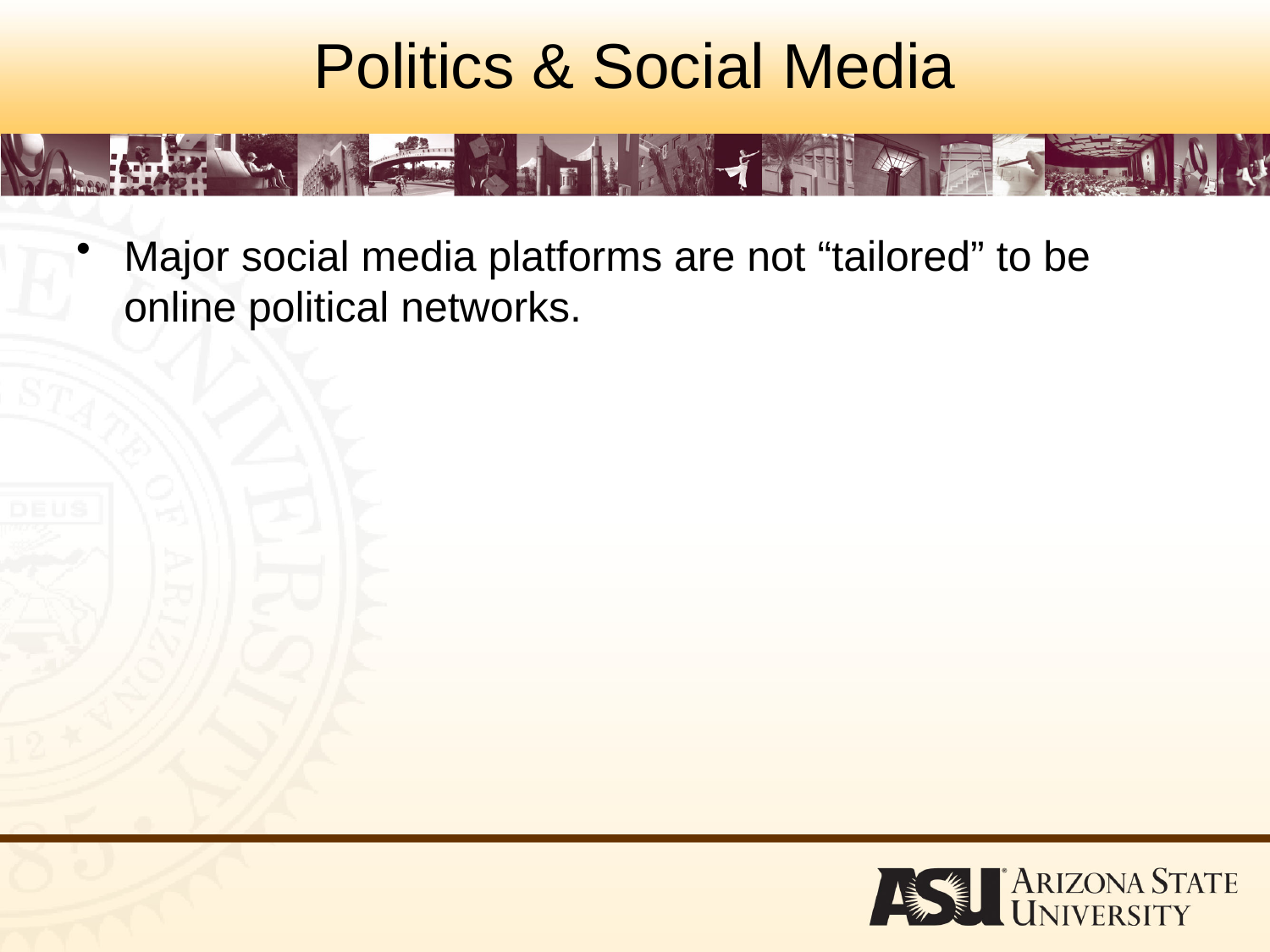

# Politics & Social Media
Major social media platforms are not “tailored” to be online political networks.